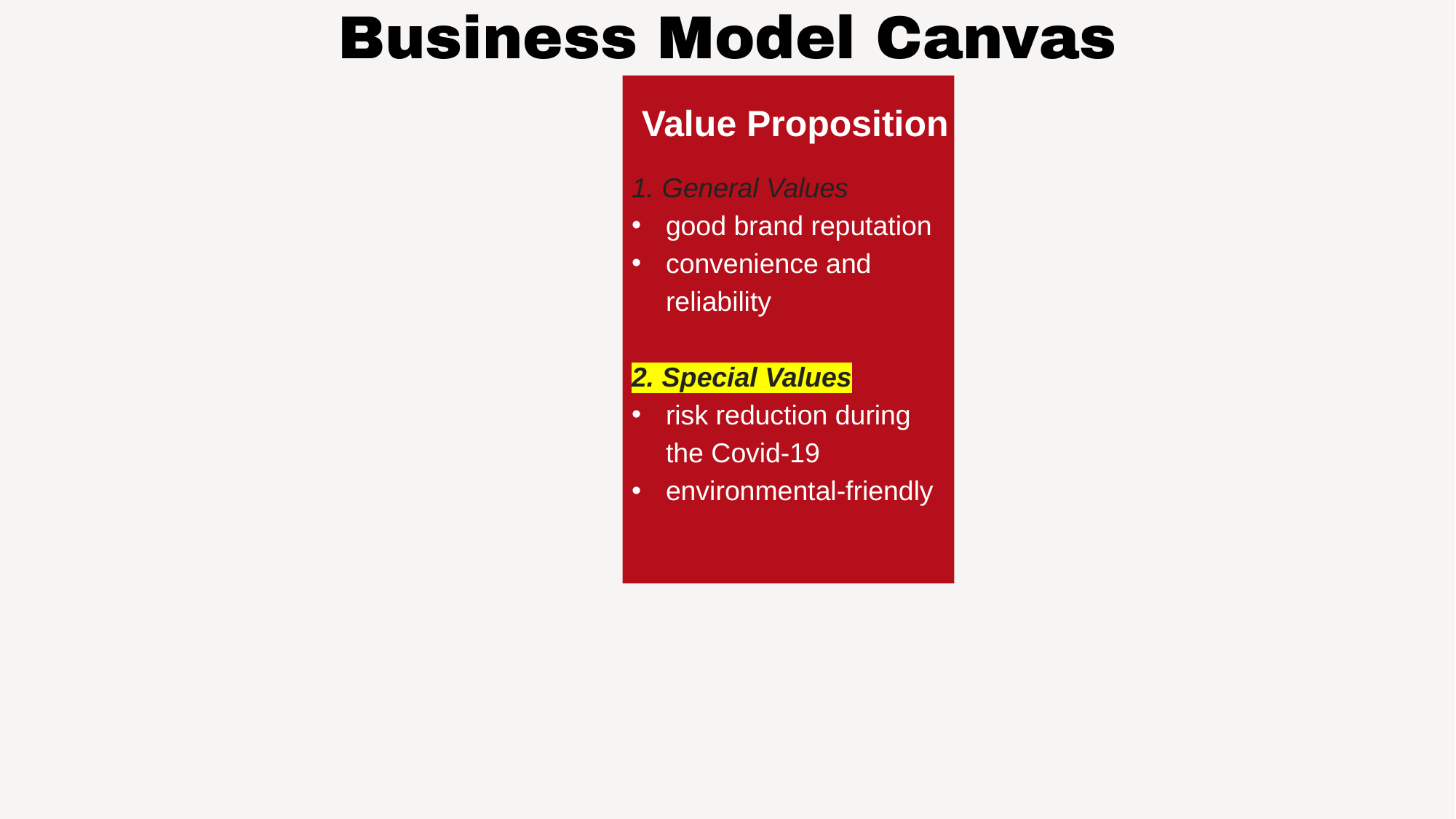

Business Model Canvas

Value Proposition
1. General Values
good brand reputation
convenience and reliability

2. Special Values
risk reduction during the Covid-19
environmental-friendly